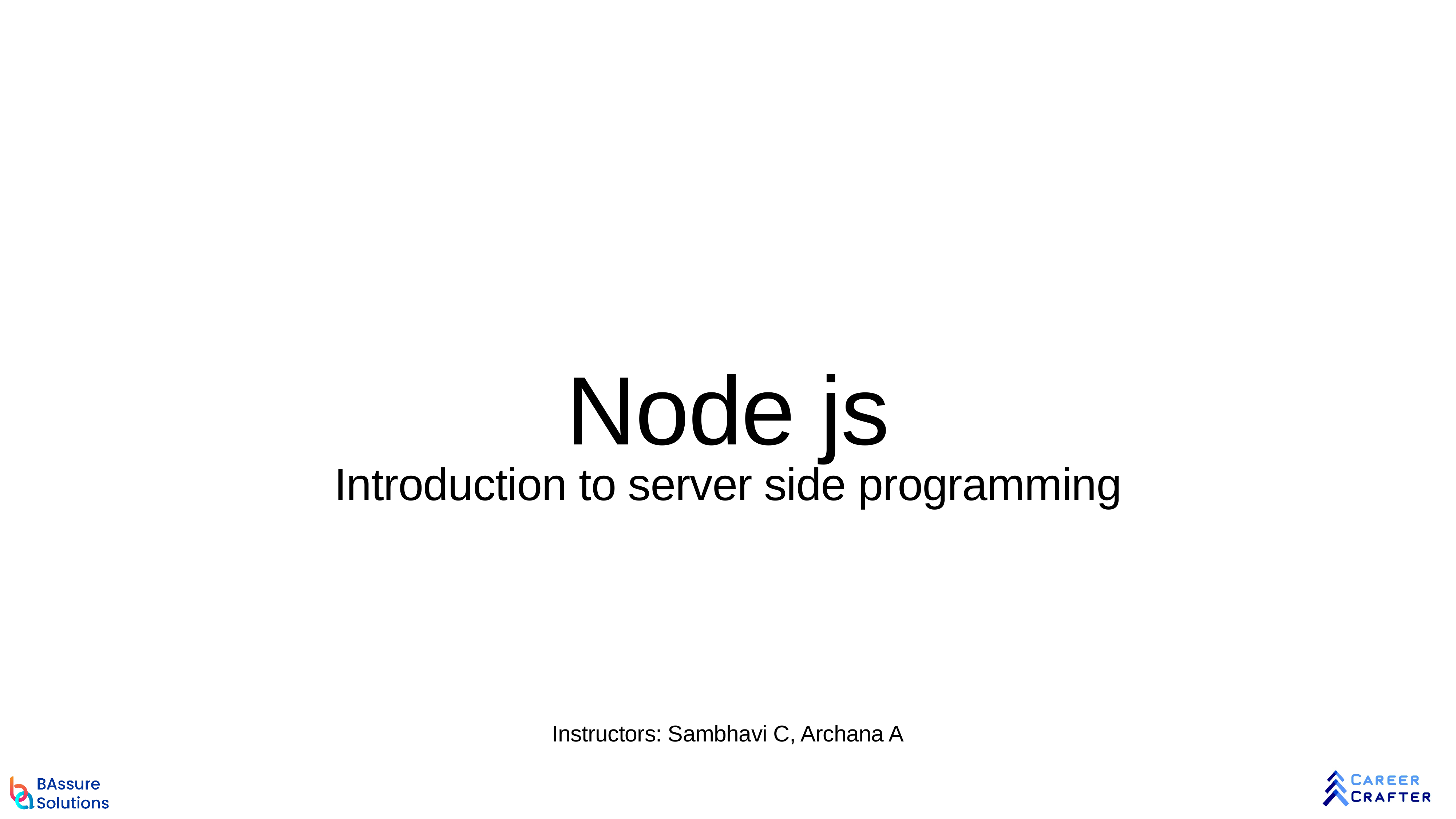

# Node js
Introduction to server side programming
Instructors: Sambhavi C, Archana A